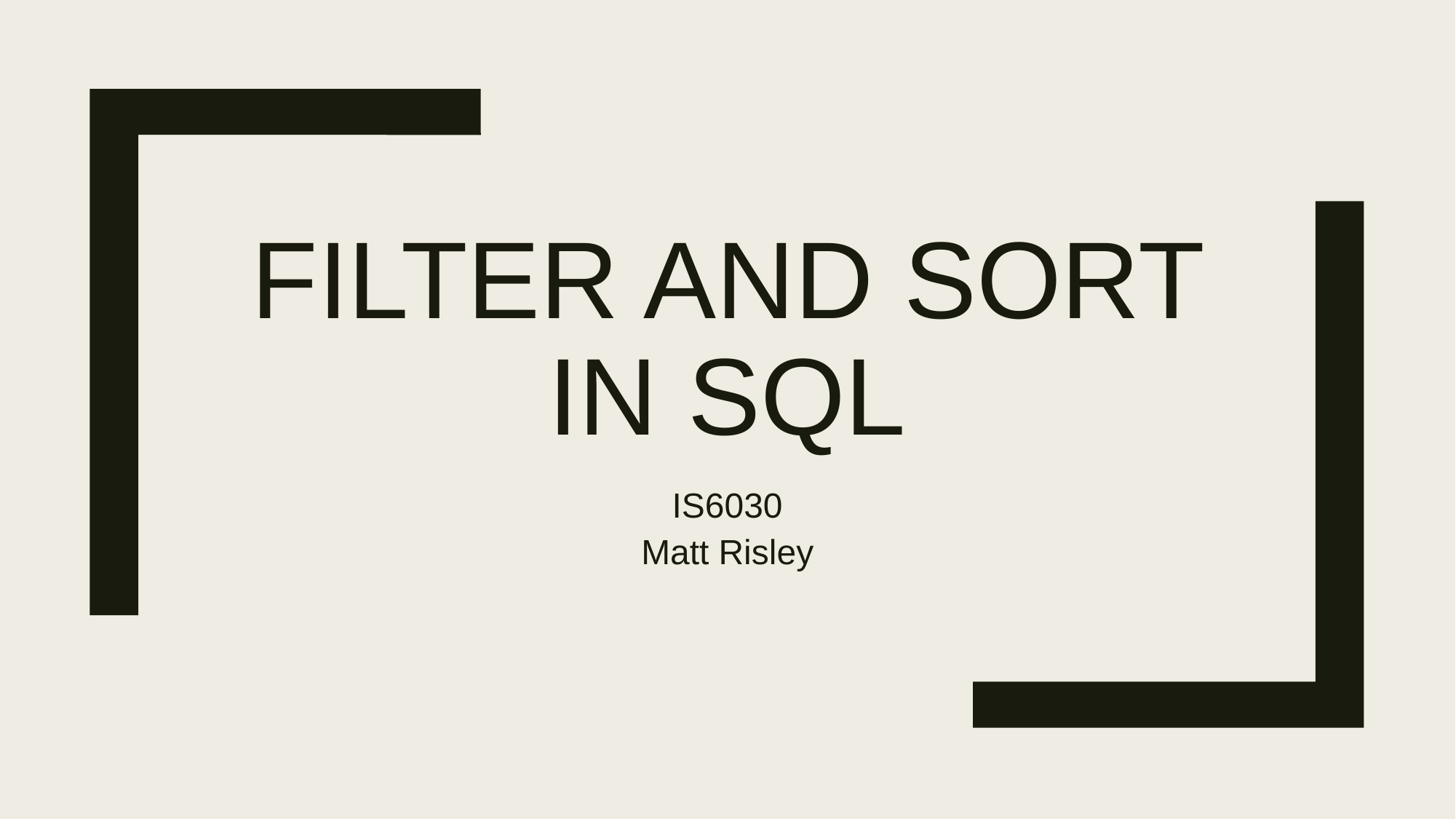

# Filter and sort in sql
IS6030
Matt Risley